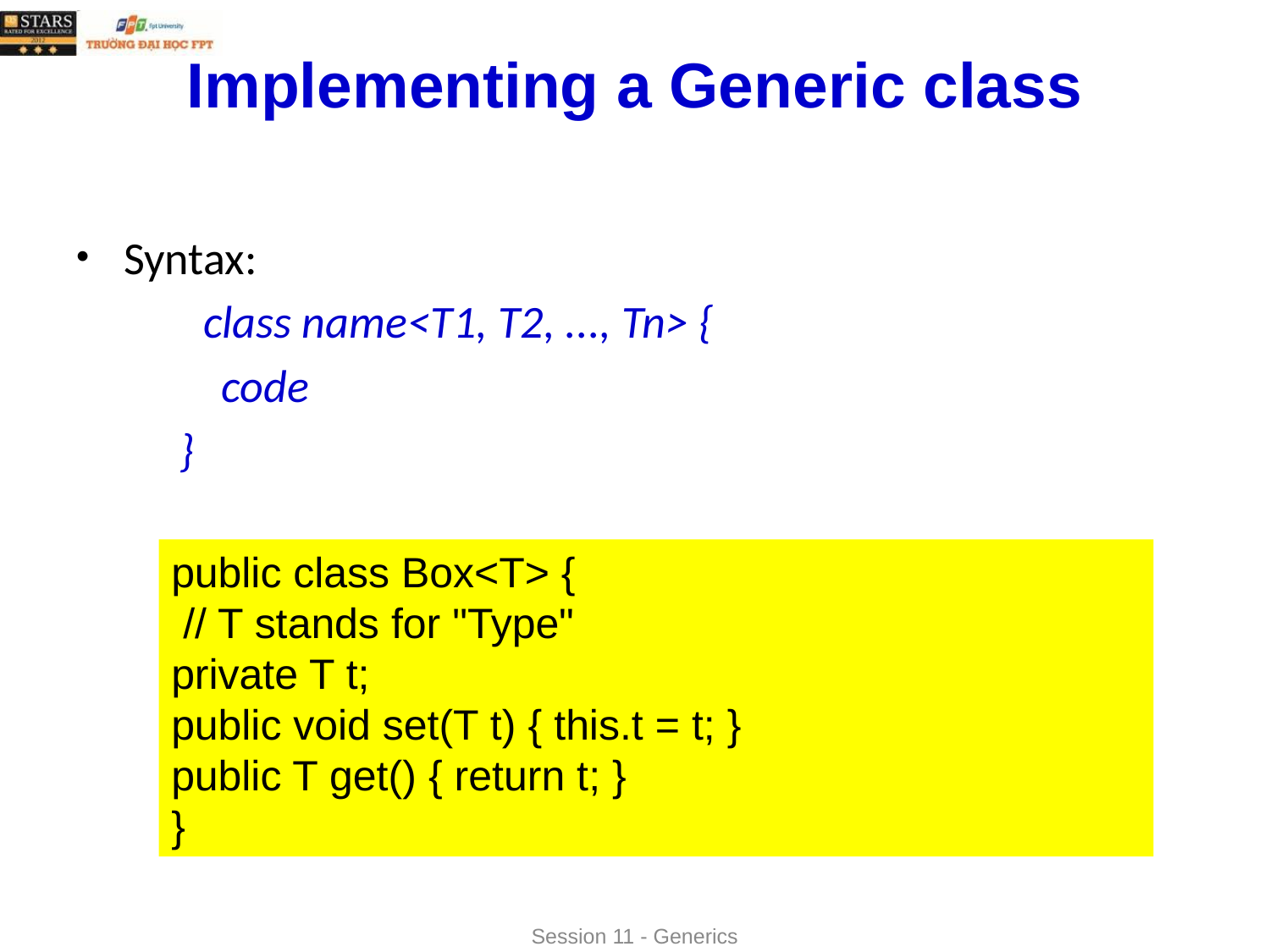

# Implementing a Generic class
Syntax:
	class name<T1, T2, ..., Tn> {
              code
          }
public class Box<T> {
 // T stands for "Type"
private T t;
public void set(T t) { this.t = t; }
public T get() { return t; }
}
Session 11 - Generics